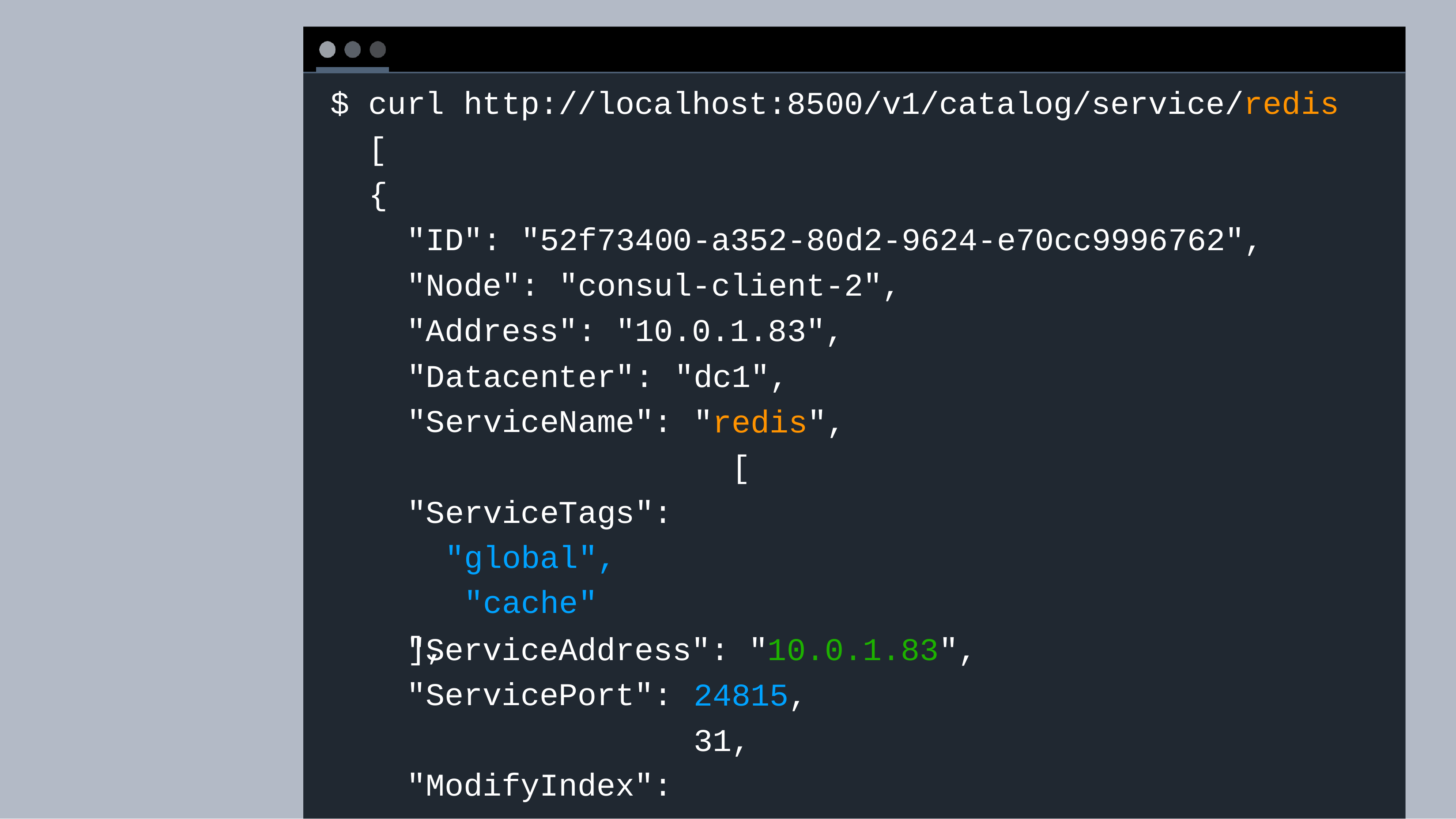

$ curl http://localhost:8500/v1/catalog/service/redis   [
{
"ID": "52f73400-a352-80d2-9624-e70cc9996762",
"Node": "consul-client-2",
"Address": "10.0.1.83",
"Datacenter":  "ServiceName":  "ServiceTags":
"global",  "cache"
],
"dc1",
"redis",   [
"ServiceAddress": "10.0.1.83",
"ServicePort":  "ModifyIndex":
…
24815,
31,